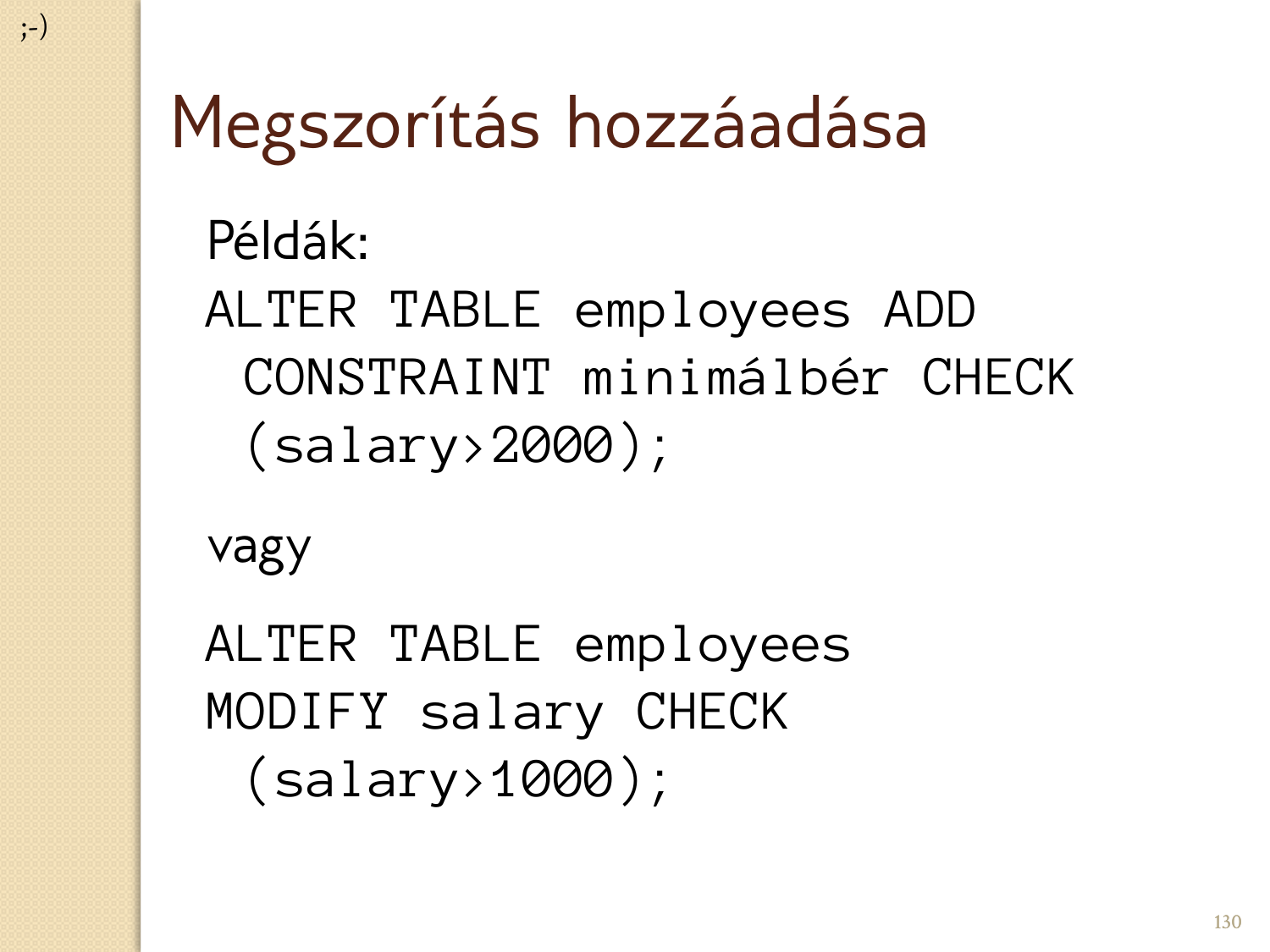

;-)
Megszorítás hozzáadása
Példák:
ALTER TABLE employees ADD CONSTRAINT minimálbér CHECK (salary>2000);
vagy
ALTER TABLE employees
MODIFY salary CHECK (salary>1000);

130
130